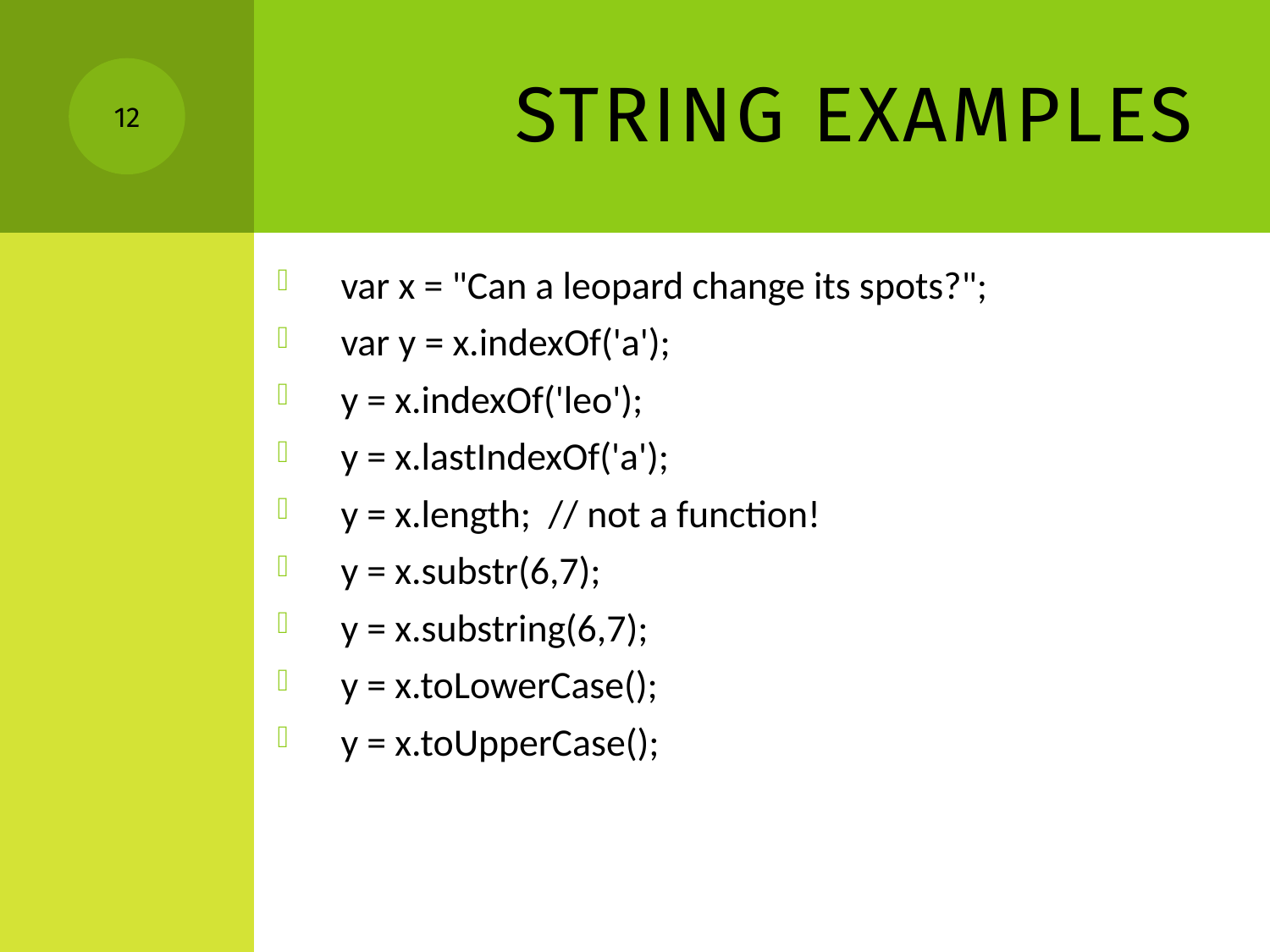

# String examples
12
var x = "Can a leopard change its spots?";
var y = x.indexOf('a');
y = x.indexOf('leo');
y = x.lastIndexOf('a');
y = x.length;  // not a function!
y = x.substr(6,7);
y = x.substring(6,7);
y = x.toLowerCase();
y = x.toUpperCase();